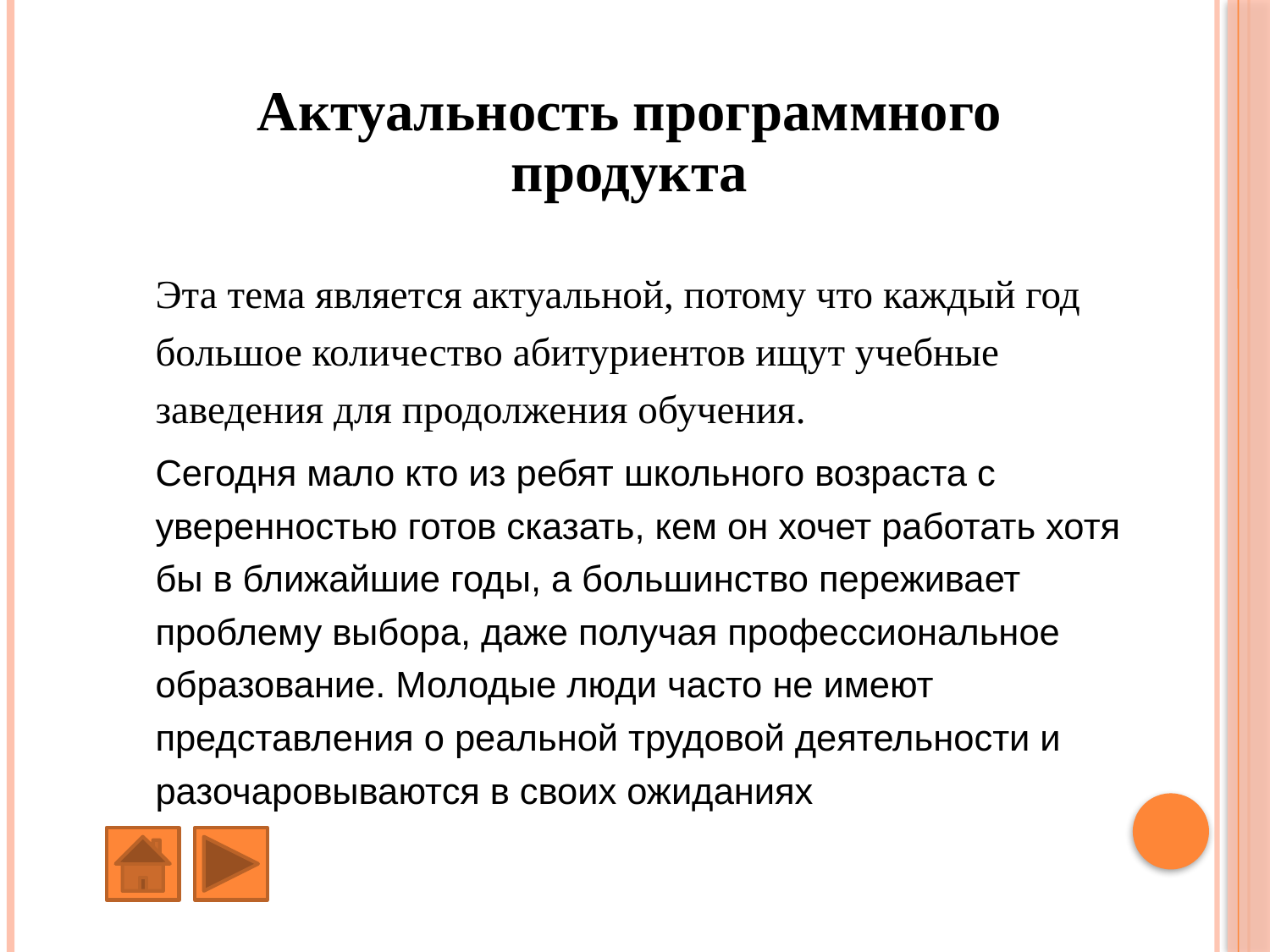

Актуальность программного продукта
Эта тема является актуальной, потому что каждый год большое количество абитуриентов ищут учебные заведения для продолжения обучения.
Сегодня мало кто из ребят школьного возраста с уверенностью готов сказать, кем он хочет работать хотя бы в ближайшие годы, а большинство переживает проблему выбора, даже получая профессиональное образование. Молодые люди часто не имеют представления о реальной трудовой деятельности и разочаровываются в своих ожиданиях